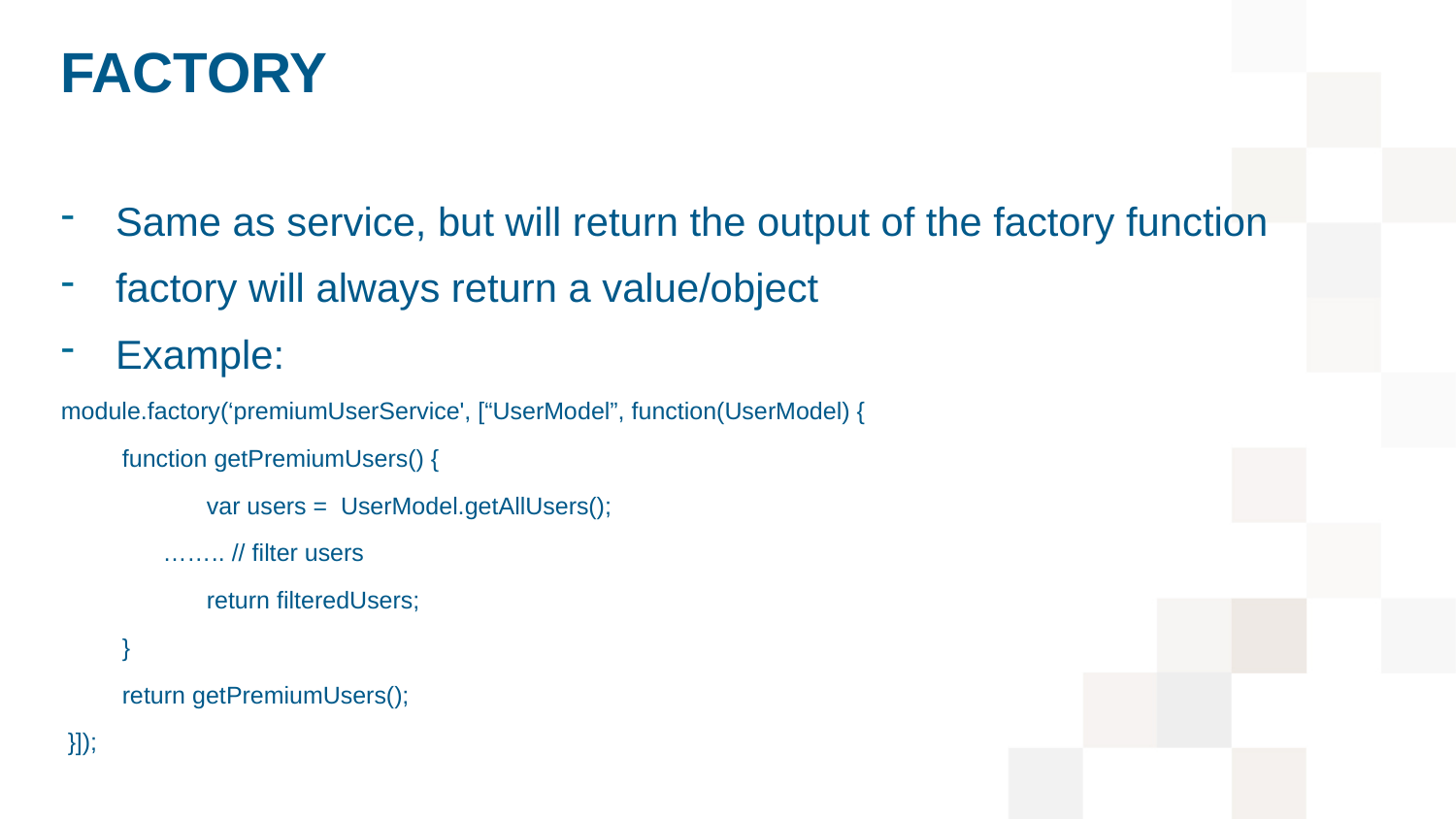

# factory
Same as service, but will return the output of the factory function
factory will always return a value/object
Example:
module.factory(‘premiumUserService', [“UserModel”, function(UserModel) {
         function getPremiumUsers() {
	var users =  UserModel.getAllUsers();
               …….. // filter users
	return filteredUsers;
         }
         return getPremiumUsers();
 }]);